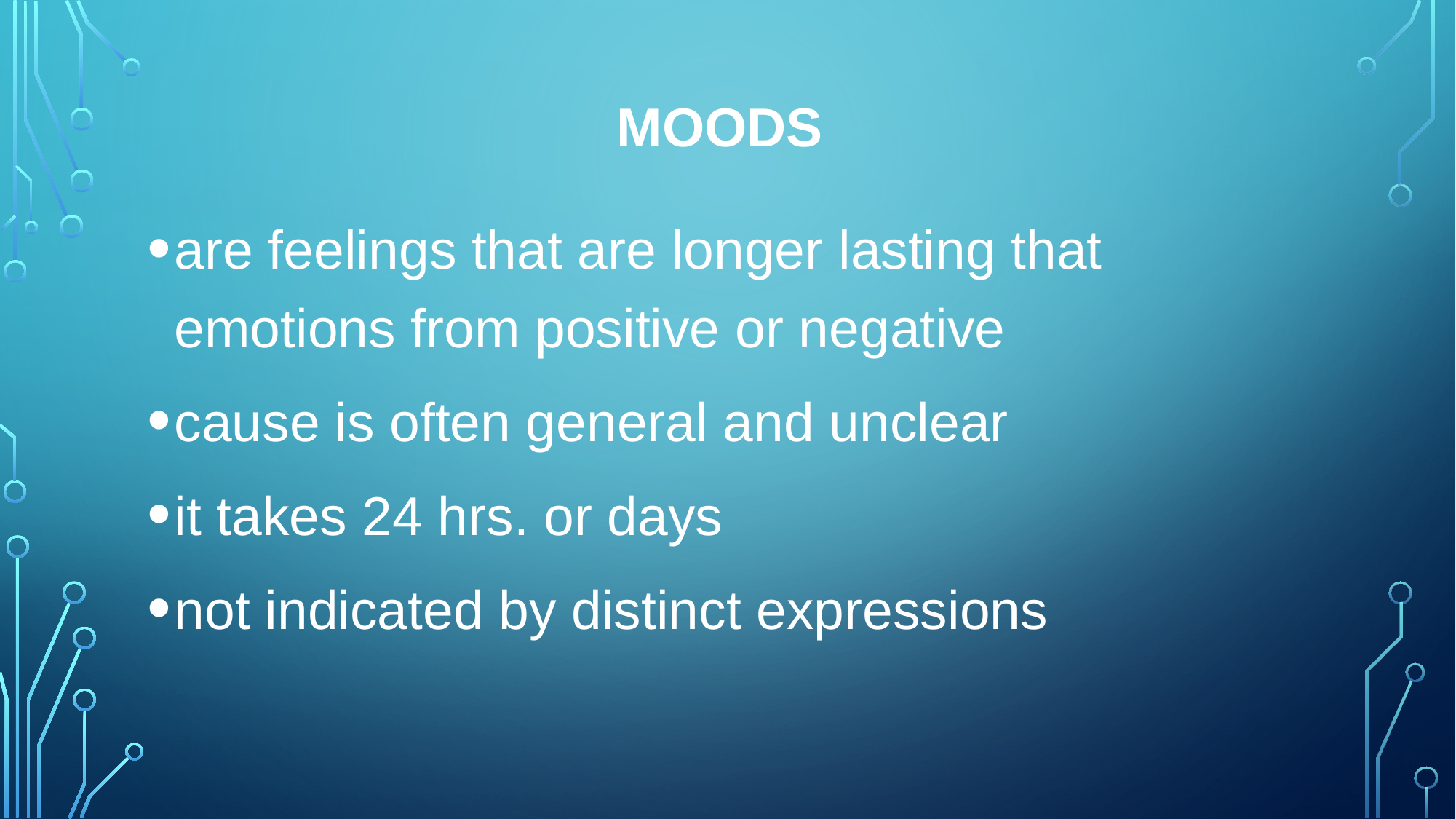

# Moods
are feelings that are longer lasting that emotions from positive or negative
cause is often general and unclear
it takes 24 hrs. or days
not indicated by distinct expressions